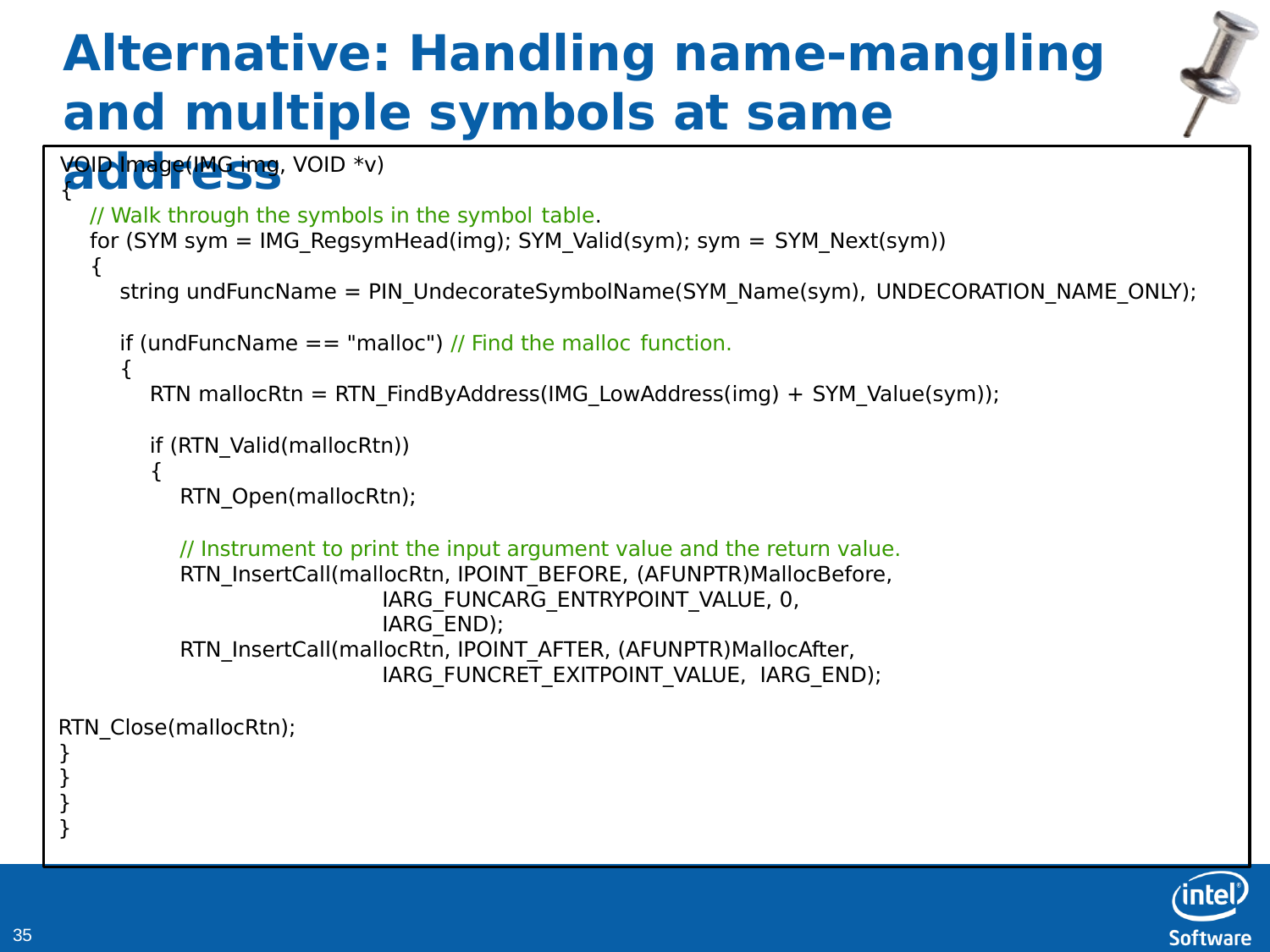

# Alternative: Handling name-mangling  and multiple symbols at same address

VOID Image(IMG img, VOID *v)
{
// Walk through the symbols in the symbol table.
for (SYM sym = IMG_RegsymHead(img); SYM_Valid(sym); sym = SYM_Next(sym))
{
string undFuncName = PIN_UndecorateSymbolName(SYM_Name(sym), UNDECORATION_NAME_ONLY);

if (undFuncName == "malloc") // Find the malloc function.
{
RTN mallocRtn = RTN_FindByAddress(IMG_LowAddress(img) + SYM_Value(sym));

if (RTN_Valid(mallocRtn))
{
RTN_Open(mallocRtn);

// Instrument to print the input argument value and the return value.  RTN_InsertCall(mallocRtn, IPOINT_BEFORE, (AFUNPTR)MallocBefore,
IARG_FUNCARG_ENTRYPOINT_VALUE, 0,  IARG_END);
RTN_InsertCall(mallocRtn, IPOINT_AFTER, (AFUNPTR)MallocAfter,  IARG_FUNCRET_EXITPOINT_VALUE,  IARG_END);

RTN_Close(mallocRtn);
}
}
}
}
35